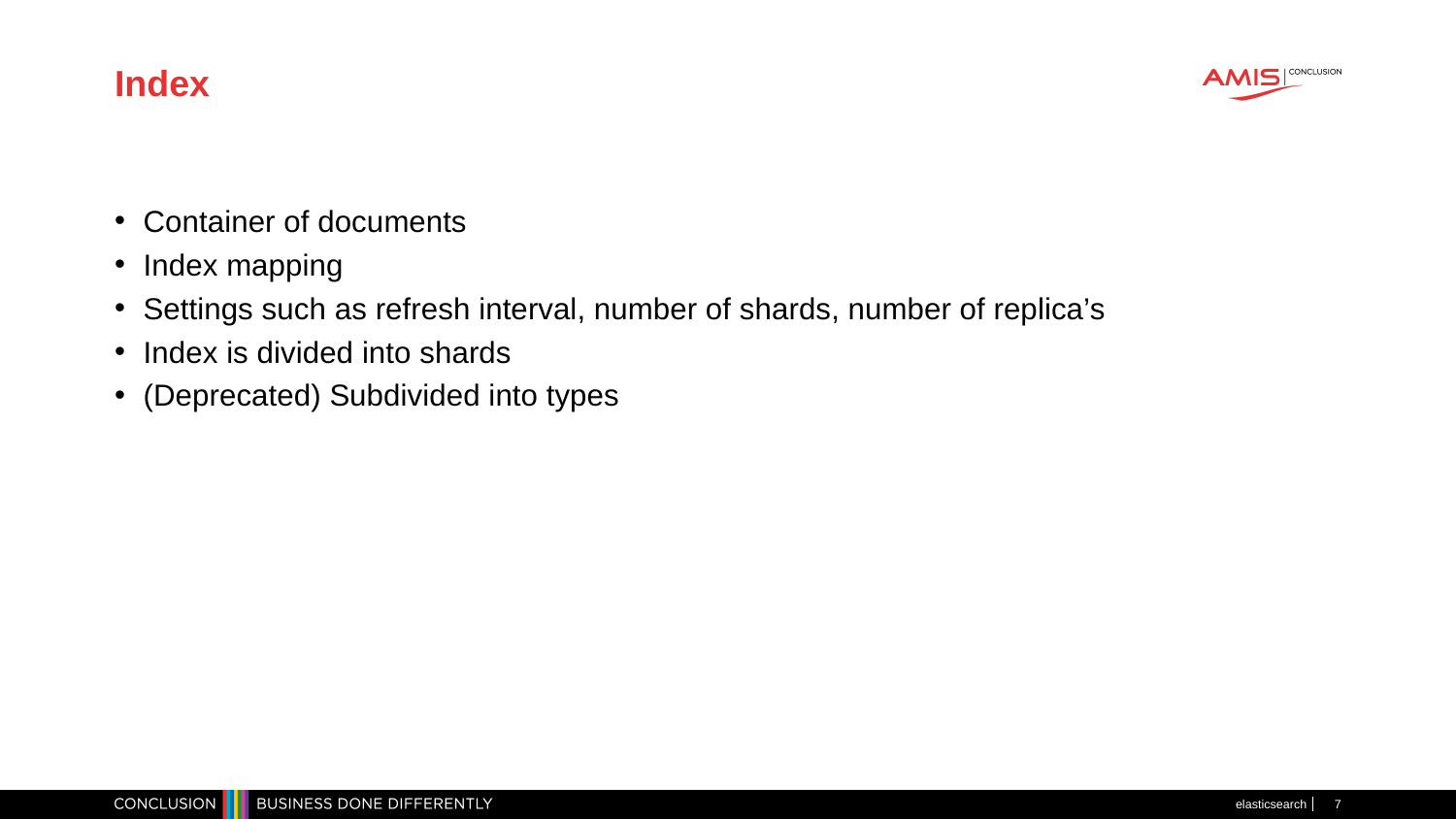

# Index
Container of documents
Index mapping
Settings such as refresh interval, number of shards, number of replica’s
Index is divided into shards
(Deprecated) Subdivided into types
elasticsearch
7